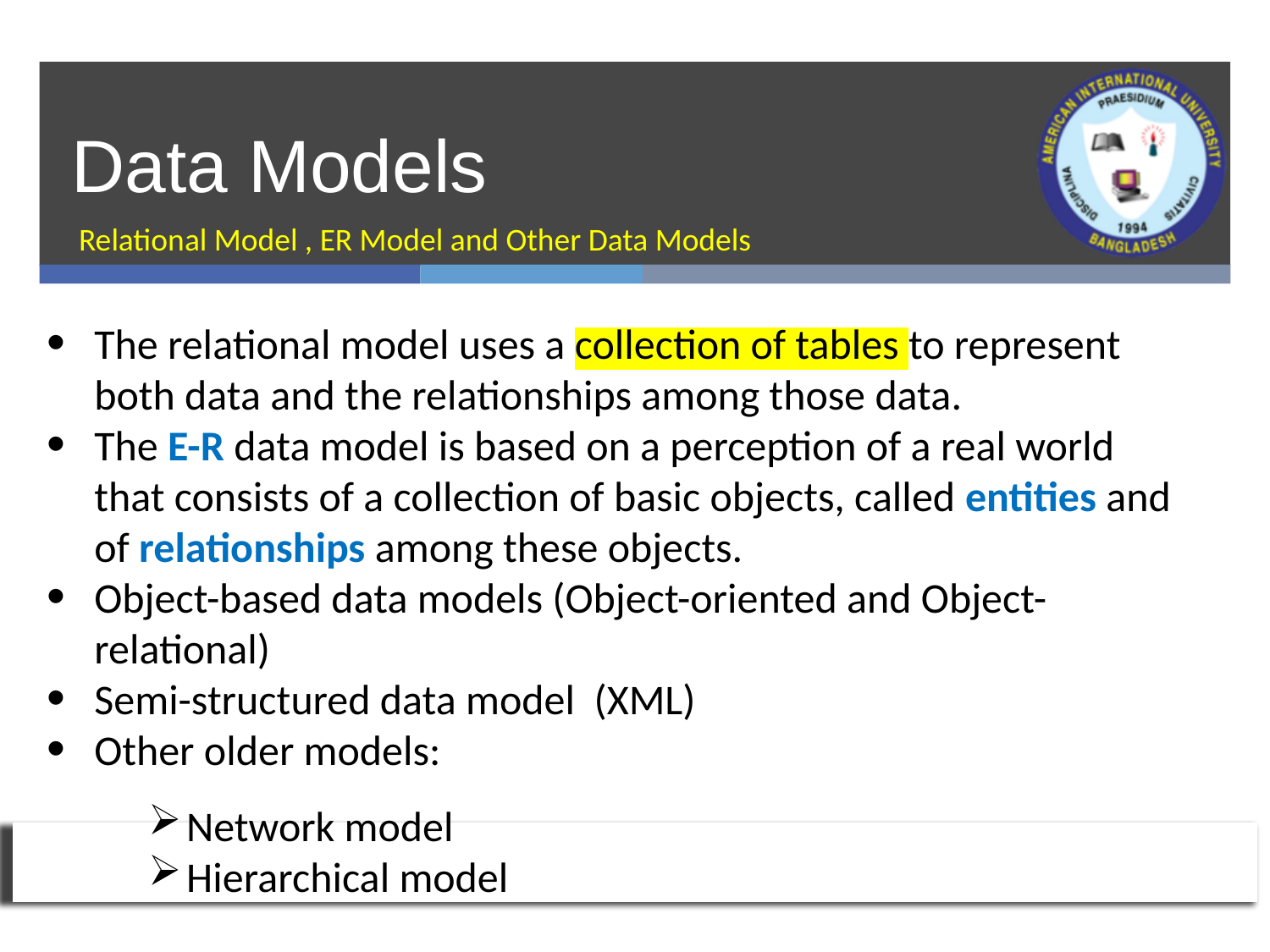

# Data Models
Relational Model , ER Model and Other Data Models
The relational model uses a collection of tables to represent both data and the relationships among those data.
The E-R data model is based on a perception of a real world that consists of a collection of basic objects, called entities and of relationships among these objects.
Object-based data models (Object-oriented and Object-relational)
Semi-structured data model  (XML)
Other older models:
Network model
Hierarchical model